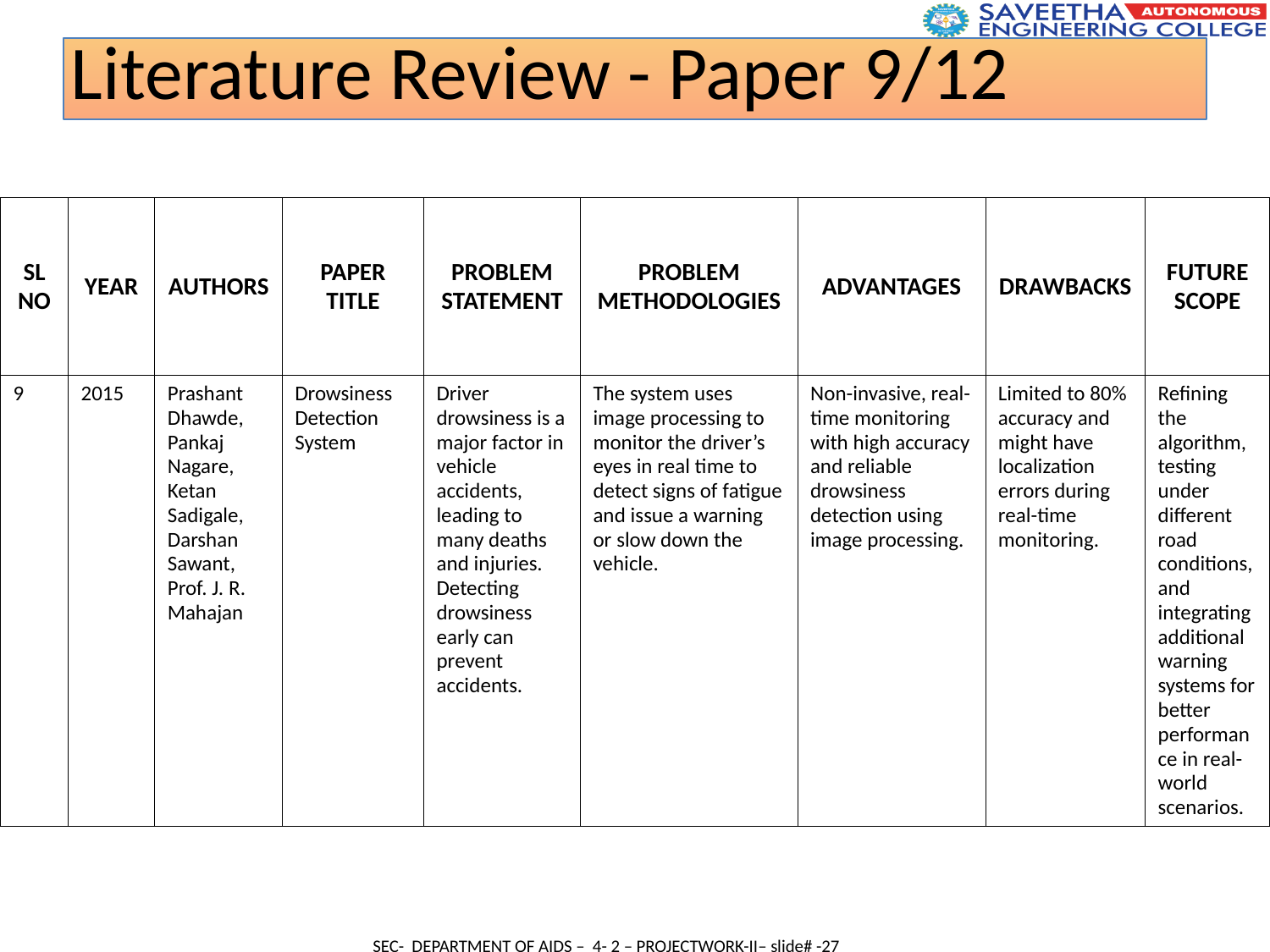

Literature Review - Paper 9/12
| SL NO | YEAR | AUTHORS | PAPER TITLE | PROBLEM STATEMENT | PROBLEM METHODOLOGIES | ADVANTAGES | DRAWBACKS | FUTURE SCOPE |
| --- | --- | --- | --- | --- | --- | --- | --- | --- |
| 9 | 2015 | Prashant Dhawde, Pankaj Nagare, Ketan Sadigale, Darshan Sawant, Prof. J. R. Mahajan | Drowsiness Detection System | Driver drowsiness is a major factor in vehicle accidents, leading to many deaths and injuries. Detecting drowsiness early can prevent accidents. | The system uses image processing to monitor the driver’s eyes in real time to detect signs of fatigue and issue a warning or slow down the vehicle. | Non-invasive, real-time monitoring with high accuracy and reliable drowsiness detection using image processing. | Limited to 80% accuracy and might have localization errors during real-time monitoring. | Refining the algorithm, testing under different road conditions, and integrating additional warning systems for better performance in real-world scenarios. |